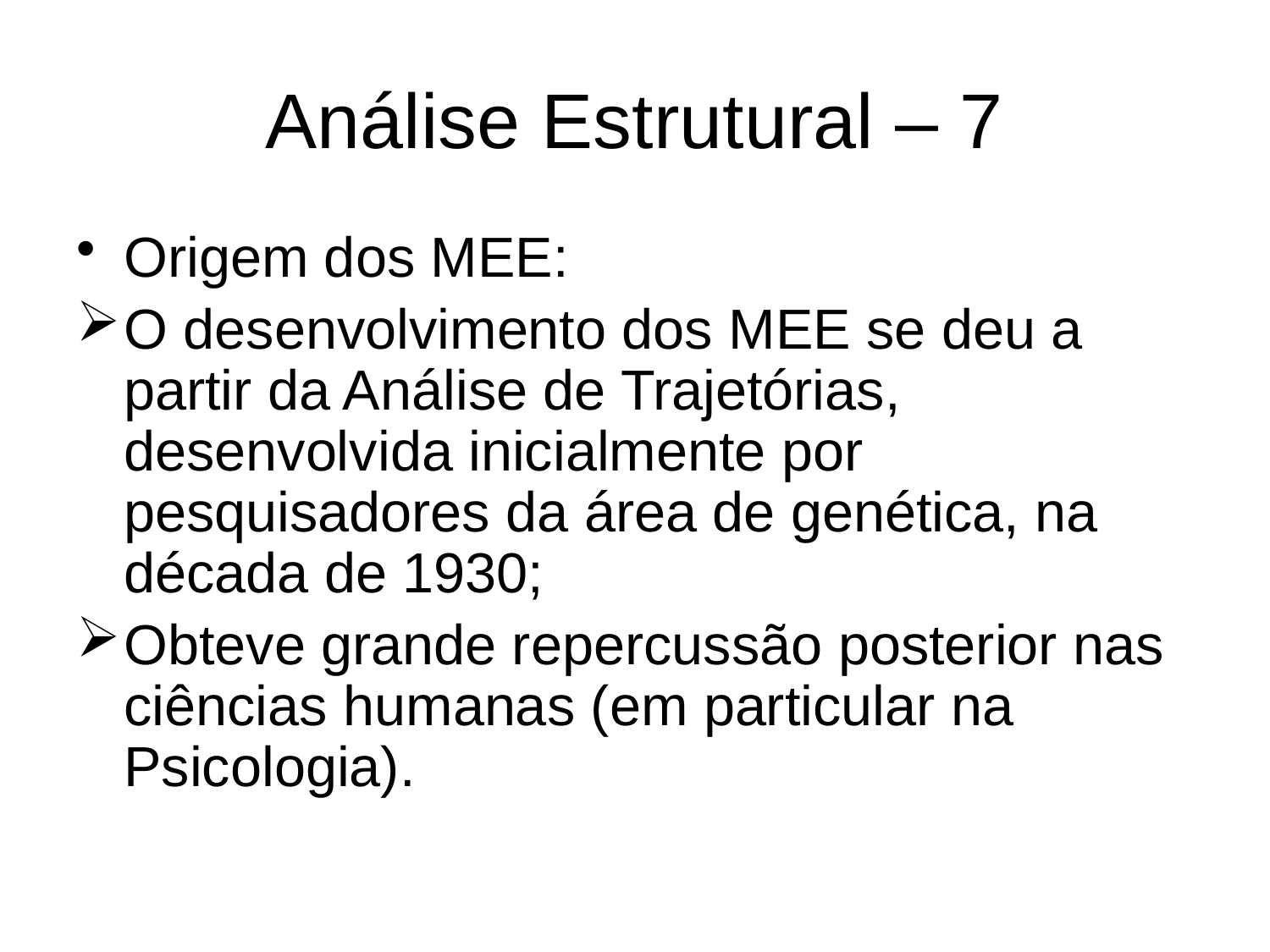

# Análise Estrutural – 7
Origem dos MEE:
O desenvolvimento dos MEE se deu a partir da Análise de Trajetórias, desenvolvida inicialmente por pesquisadores da área de genética, na década de 1930;
Obteve grande repercussão posterior nas ciências humanas (em particular na Psicologia).